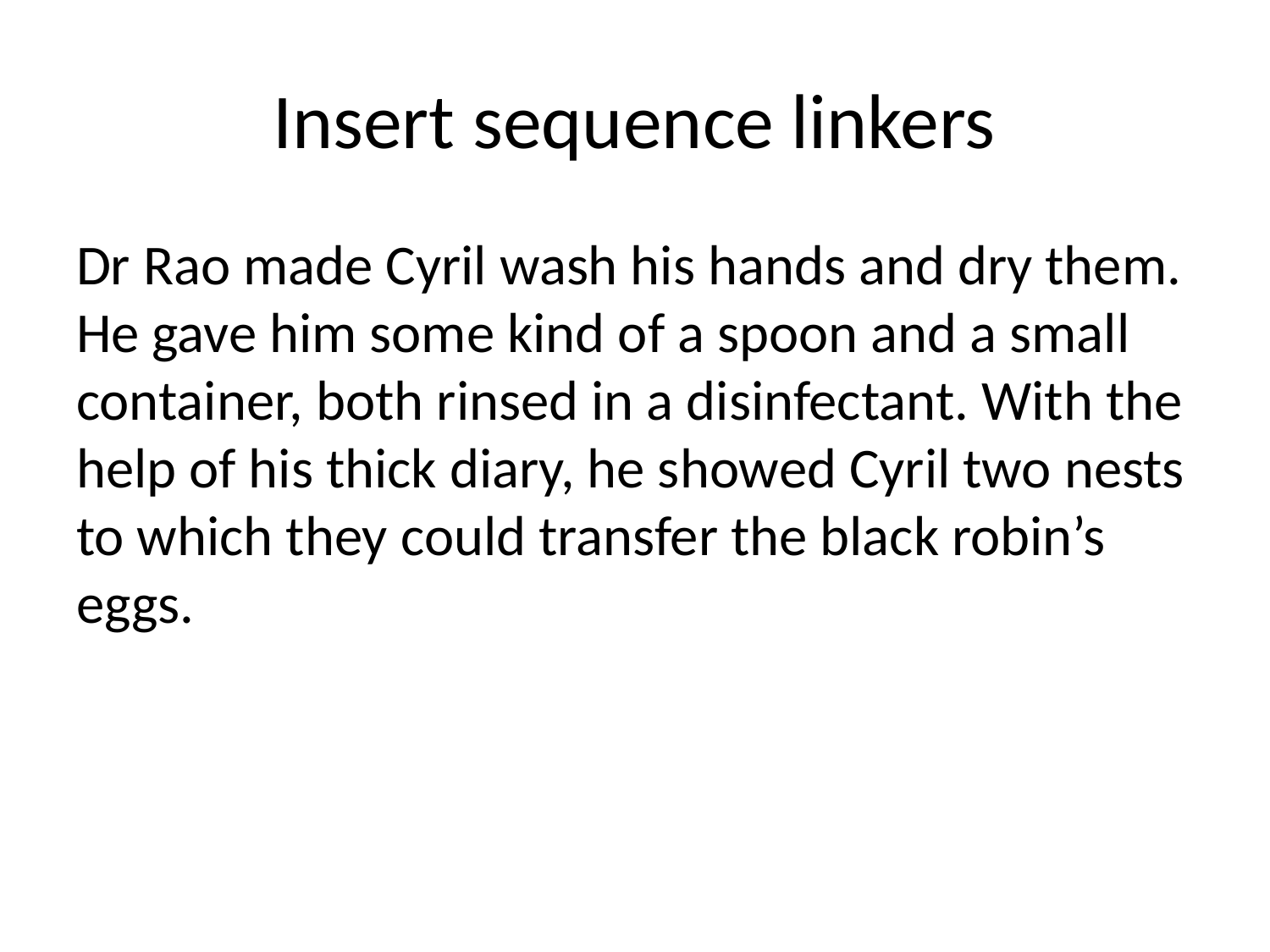

# Insert sequence linkers
Dr Rao made Cyril wash his hands and dry them. He gave him some kind of a spoon and a small container, both rinsed in a disinfectant. With the help of his thick diary, he showed Cyril two nests to which they could transfer the black robin’s eggs.